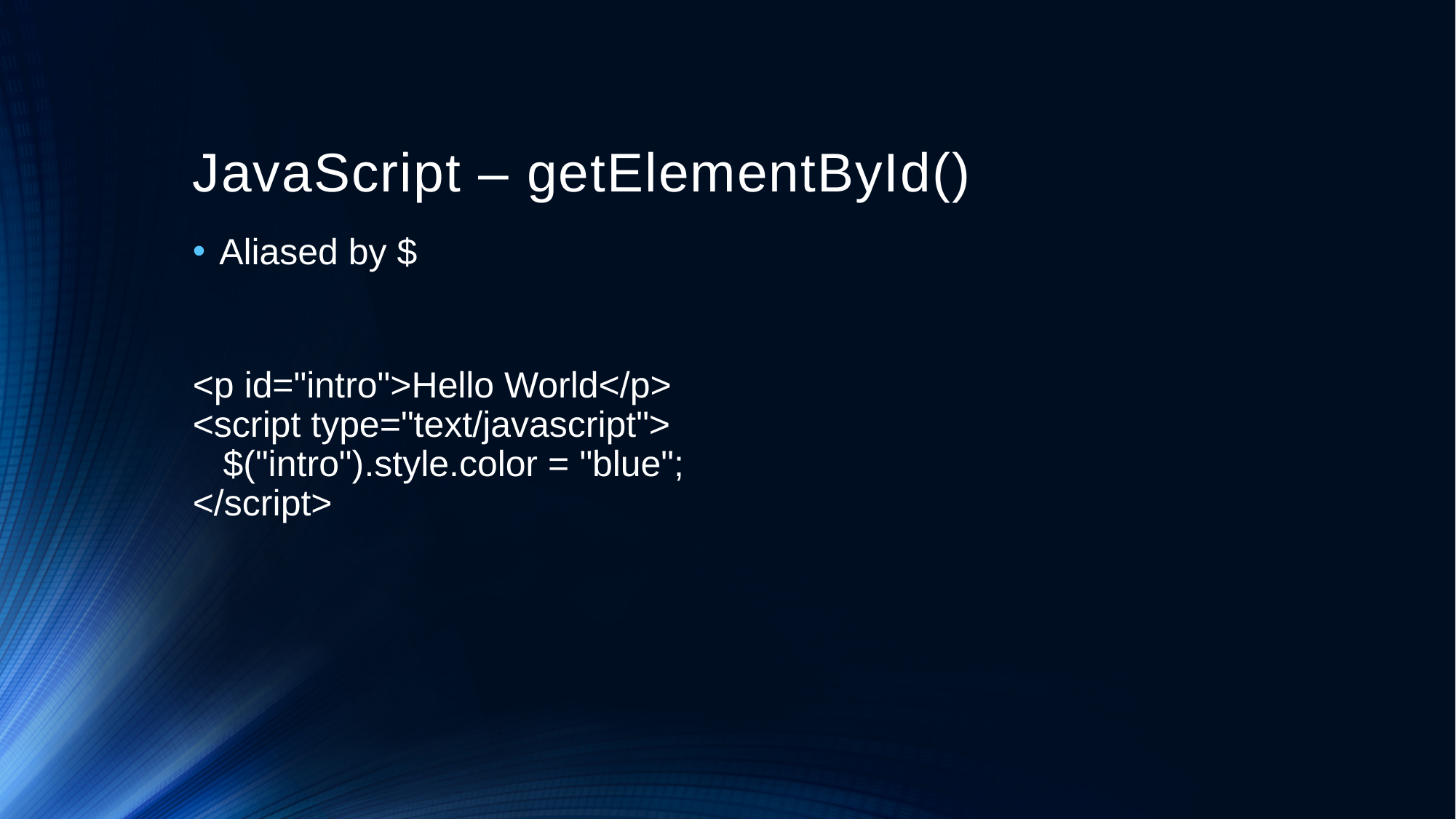

# JavaScript – getElementById()
Aliased by $

<p id="intro">Hello World</p>
<script type="text/javascript">
   $("intro").style.color = "blue";
</script>